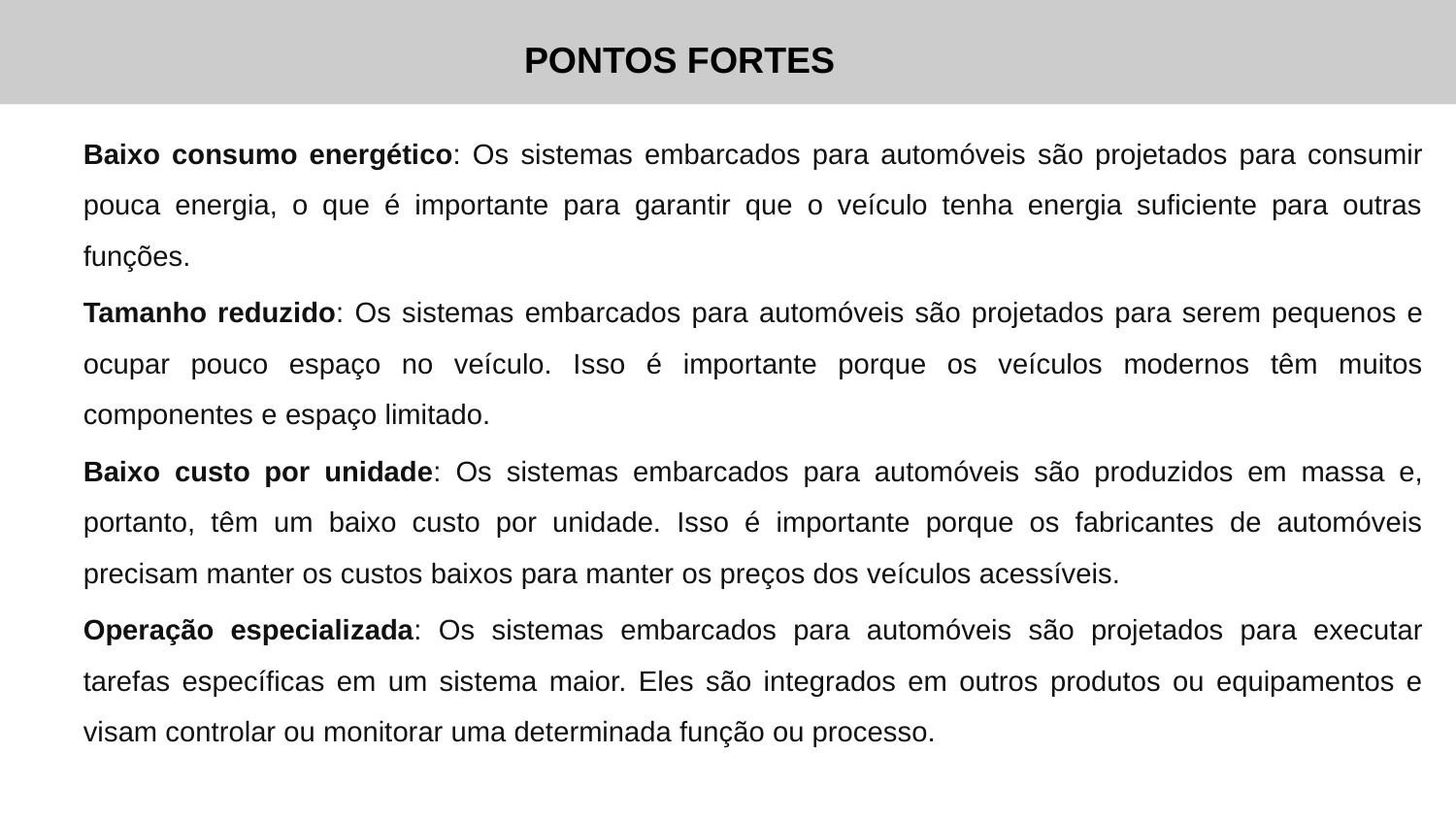

# PONTOS FORTES

Baixo consumo energético: Os sistemas embarcados para automóveis são projetados para consumir pouca energia, o que é importante para garantir que o veículo tenha energia suficiente para outras funções.
Tamanho reduzido: Os sistemas embarcados para automóveis são projetados para serem pequenos e ocupar pouco espaço no veículo. Isso é importante porque os veículos modernos têm muitos componentes e espaço limitado.
Baixo custo por unidade: Os sistemas embarcados para automóveis são produzidos em massa e, portanto, têm um baixo custo por unidade. Isso é importante porque os fabricantes de automóveis precisam manter os custos baixos para manter os preços dos veículos acessíveis.
Operação especializada: Os sistemas embarcados para automóveis são projetados para executar tarefas específicas em um sistema maior. Eles são integrados em outros produtos ou equipamentos e visam controlar ou monitorar uma determinada função ou processo.